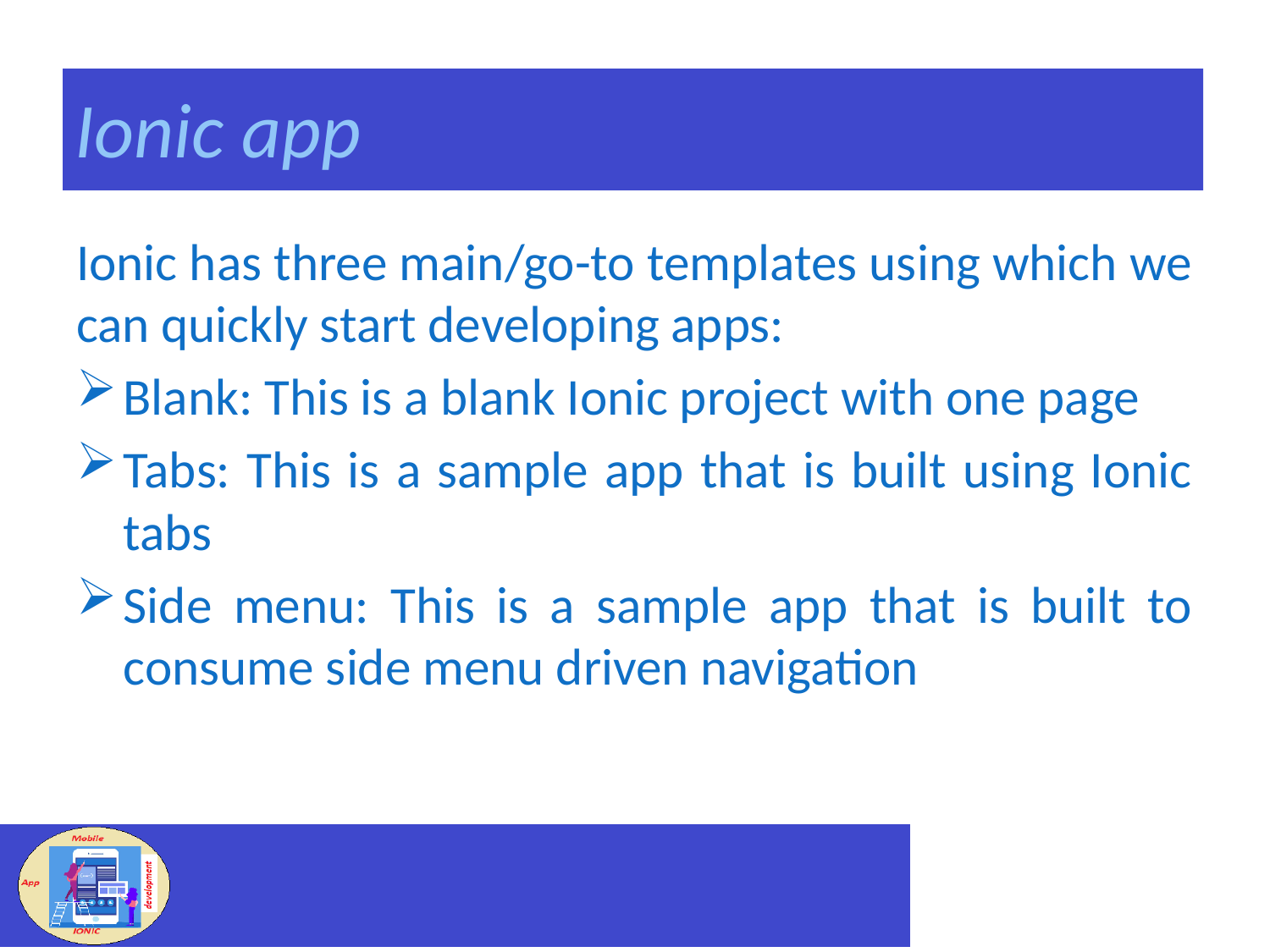

# Ionic app
Ionic has three main/go-to templates using which we can quickly start developing apps:
Blank: This is a blank Ionic project with one page
Tabs: This is a sample app that is built using Ionic tabs
Side menu: This is a sample app that is built to consume side menu driven navigation